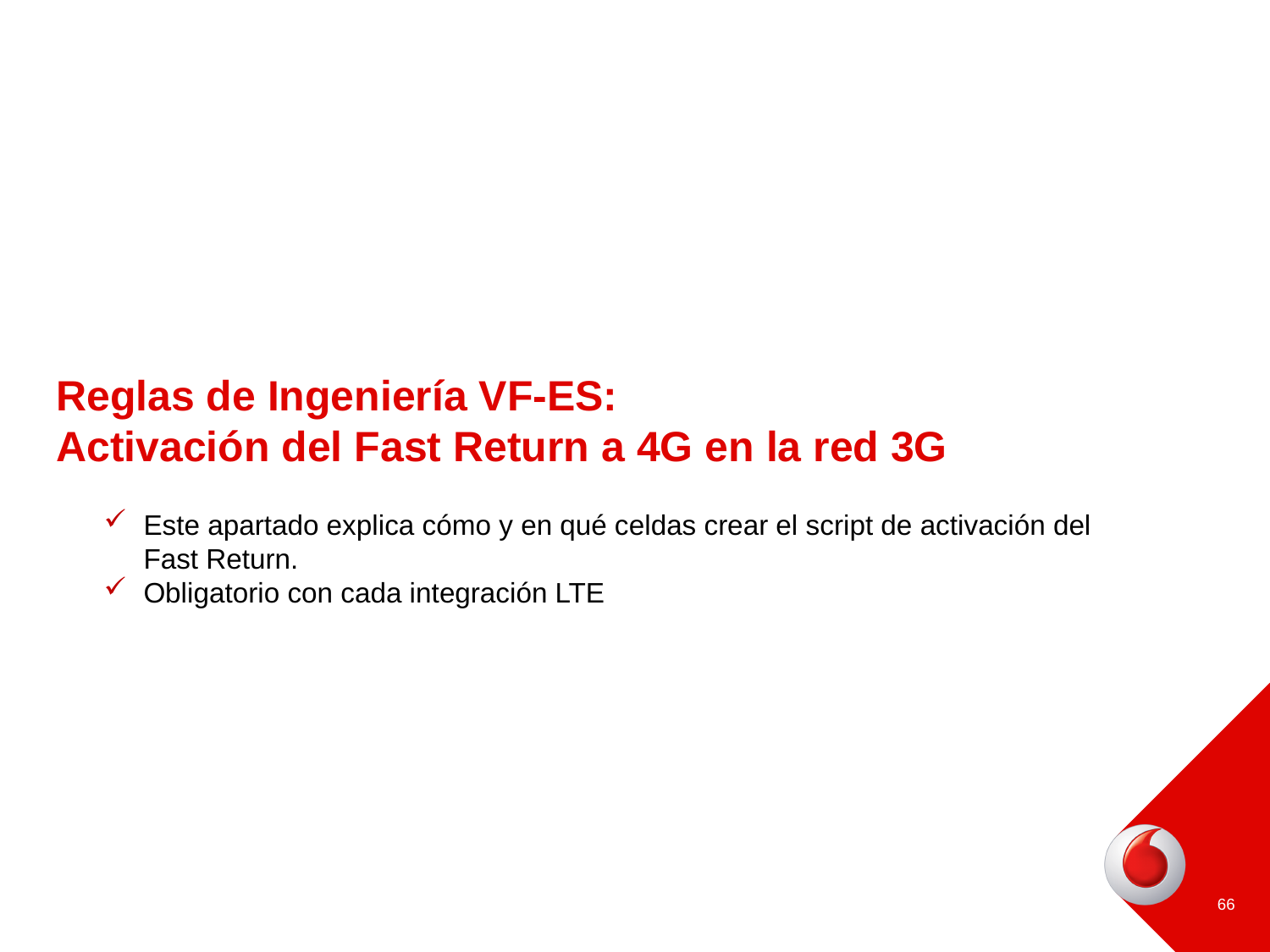

# Reglas de Ingeniería VF-ES: Activación del Fast Return a 4G en la red 3G
Este apartado explica cómo y en qué celdas crear el script de activación del Fast Return.
Obligatorio con cada integración LTE
66